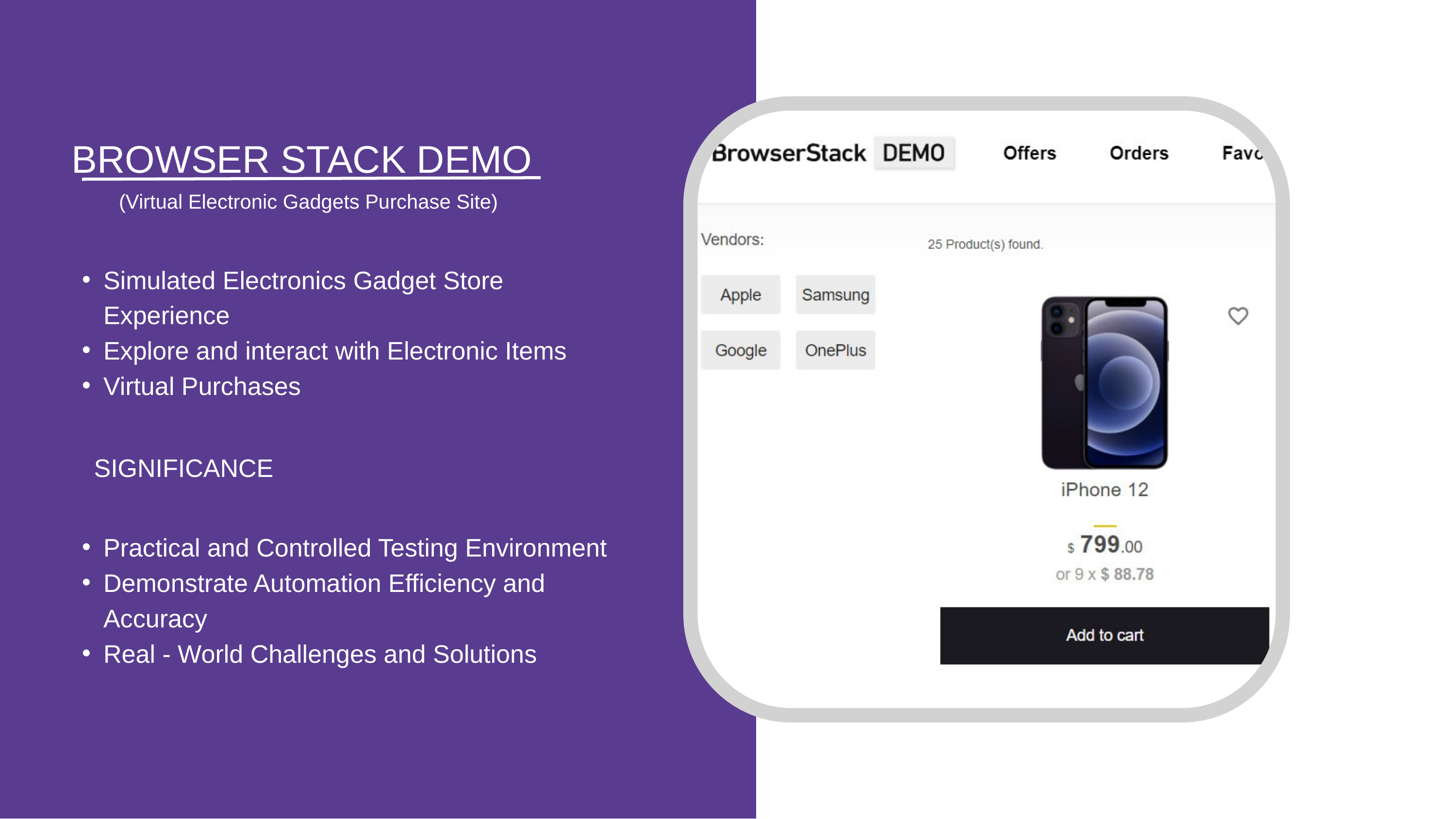

BROWSER STACK DEMO

(Virtual Electronic Gadgets Purchase Site)
Simulated Electronics Gadget Store Experience
Explore and interact with Electronic Items
Virtual Purchases
SIGNIFICANCE
Practical and Controlled Testing Environment
Demonstrate Automation Efficiency and Accuracy
Real - World Challenges and Solutions